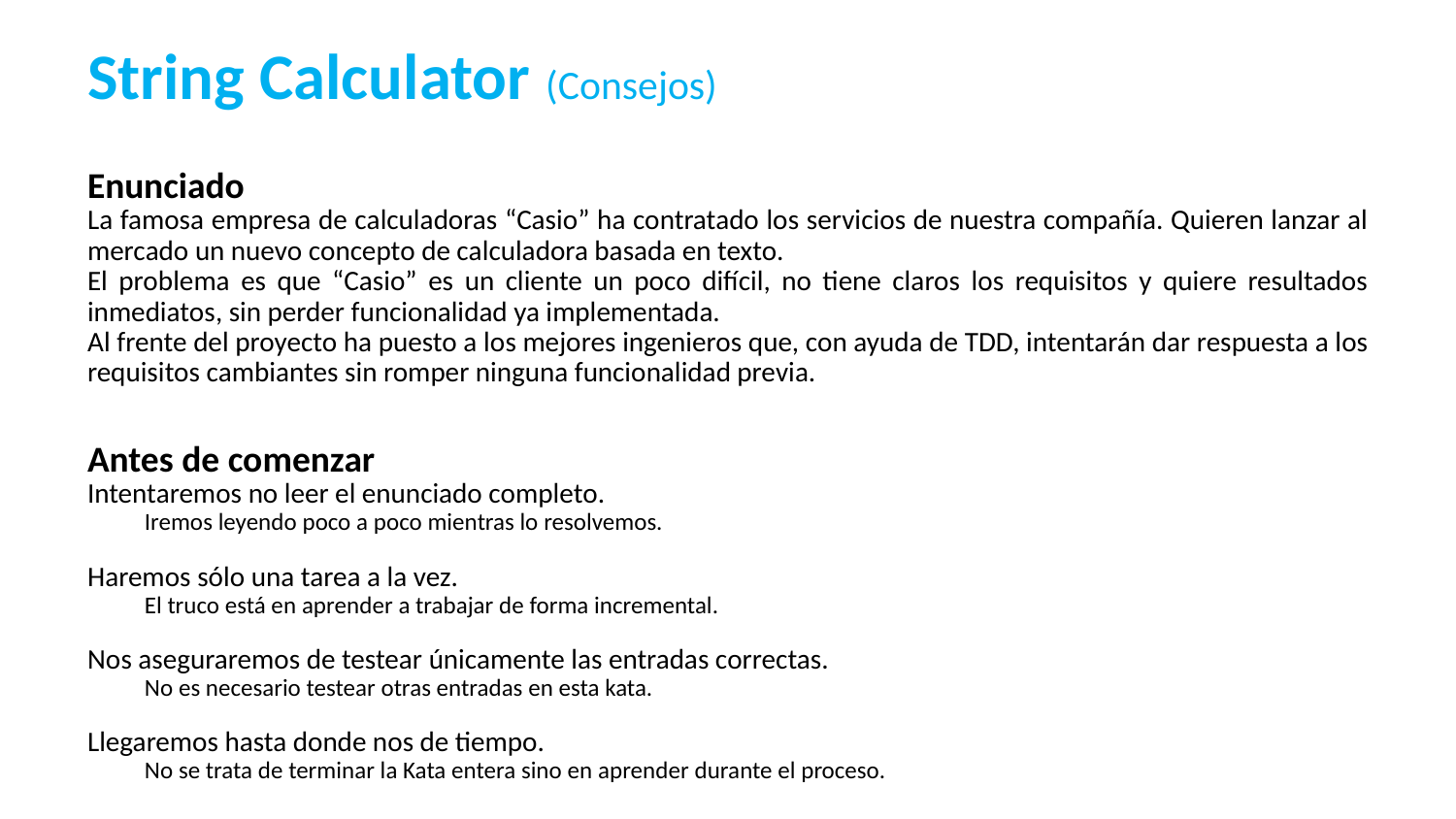

# String Calculator (Consejos)
Enunciado
La famosa empresa de calculadoras “Casio” ha contratado los servicios de nuestra compañía. Quieren lanzar al mercado un nuevo concepto de calculadora basada en texto.
El problema es que “Casio” es un cliente un poco difícil, no tiene claros los requisitos y quiere resultados inmediatos, sin perder funcionalidad ya implementada.
Al frente del proyecto ha puesto a los mejores ingenieros que, con ayuda de TDD, intentarán dar respuesta a los requisitos cambiantes sin romper ninguna funcionalidad previa.

Antes de comenzar
Intentaremos no leer el enunciado completo.
	Iremos leyendo poco a poco mientras lo resolvemos.

Haremos sólo una tarea a la vez.
	El truco está en aprender a trabajar de forma incremental.

Nos aseguraremos de testear únicamente las entradas correctas.
	No es necesario testear otras entradas en esta kata.

Llegaremos hasta donde nos de tiempo.
	No se trata de terminar la Kata entera sino en aprender durante el proceso.